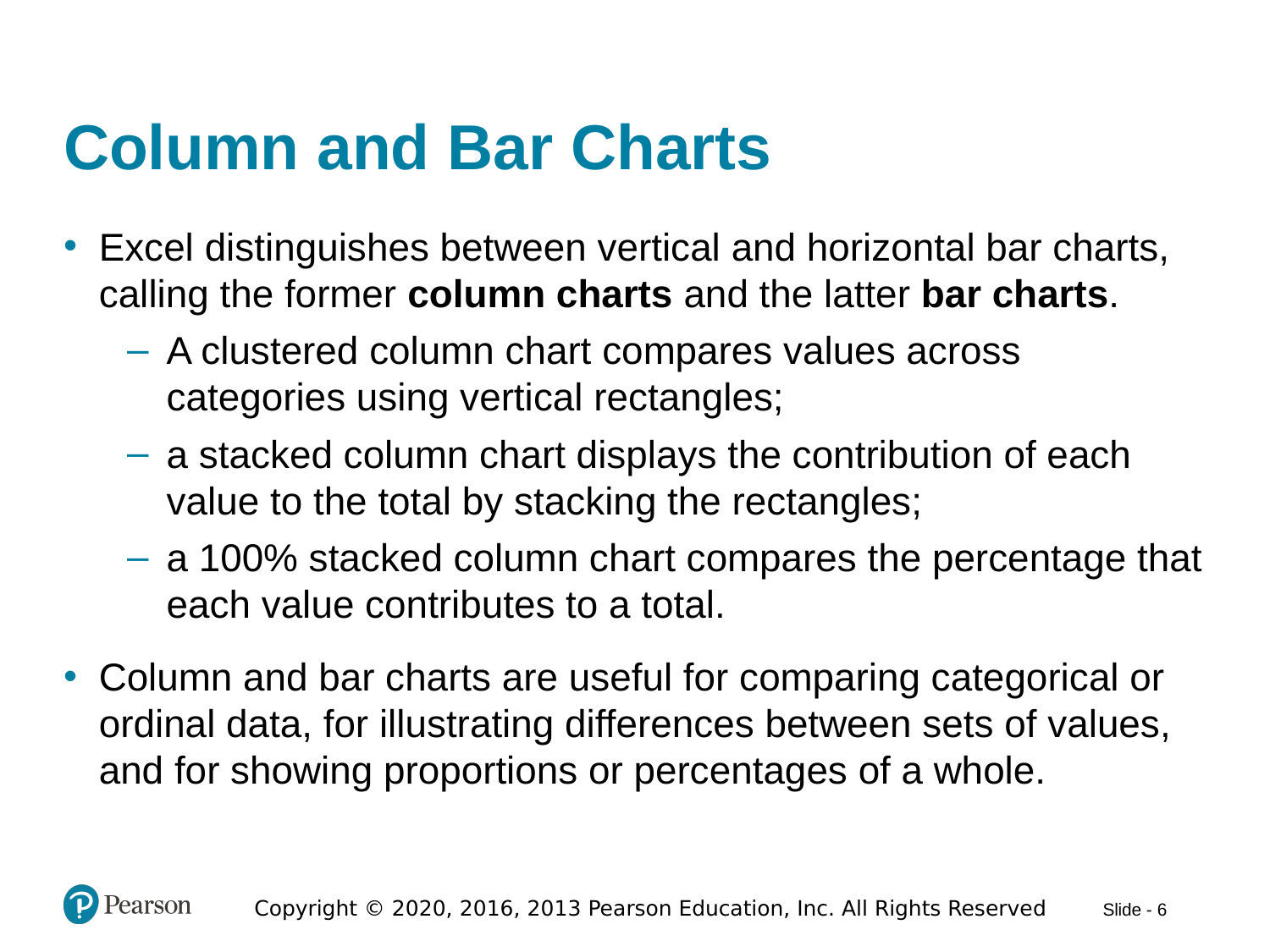

# Column and Bar Charts
Excel distinguishes between vertical and horizontal bar charts, calling the former column charts and the latter bar charts.
A clustered column chart compares values across categories using vertical rectangles;
a stacked column chart displays the contribution of each value to the total by stacking the rectangles;
a 100% stacked column chart compares the percentage that each value contributes to a total.
Column and bar charts are useful for comparing categorical or ordinal data, for illustrating differences between sets of values, and for showing proportions or percentages of a whole.